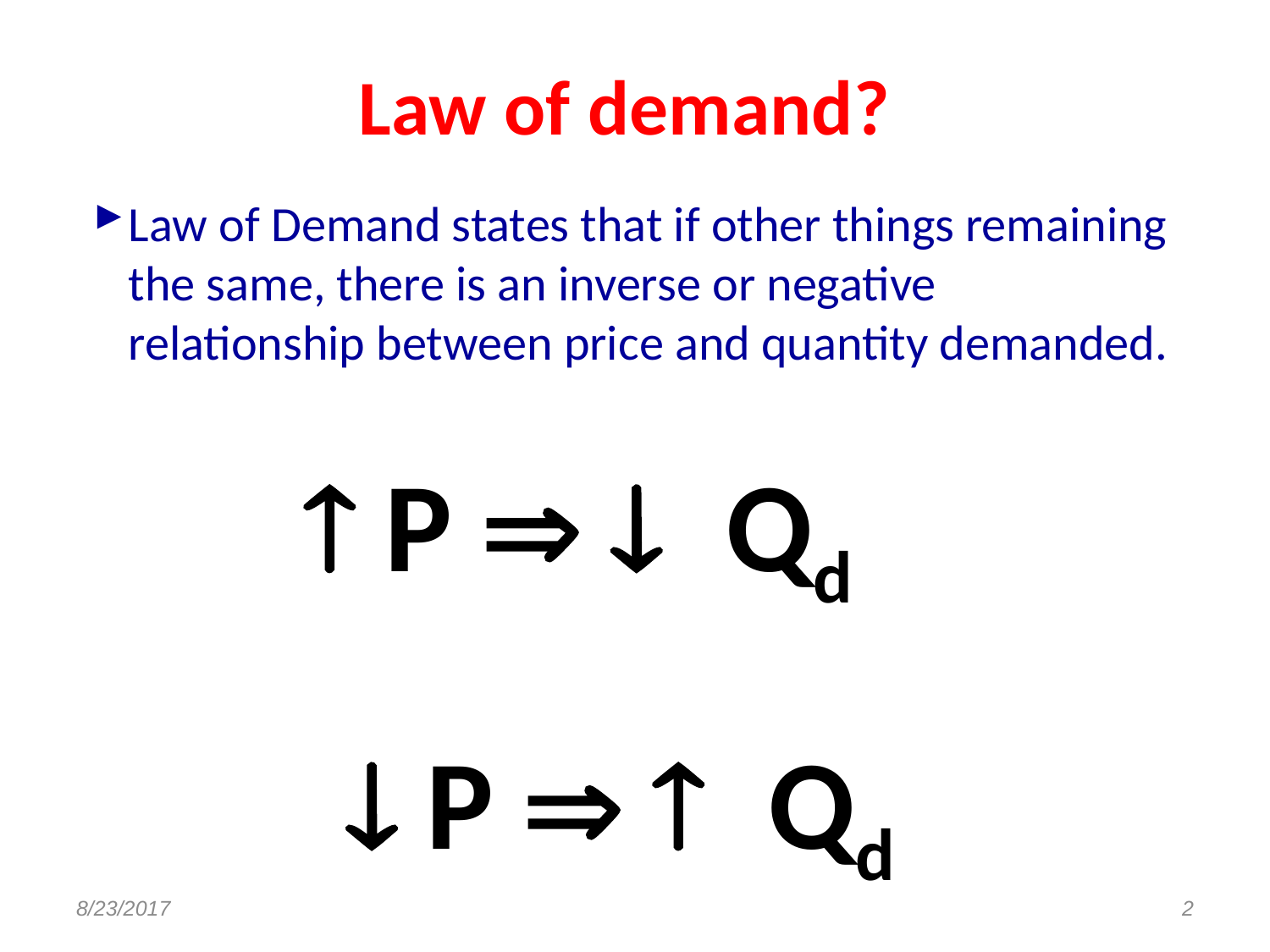

# Law of demand?
Law of Demand states that if other things remaining the same, there is an inverse or negative  relationship between price and quantity demanded.

 ↑ P ⇒ ↓ Qd

 			↓ P ⇒ ↑ Qd
8/23/2017
2